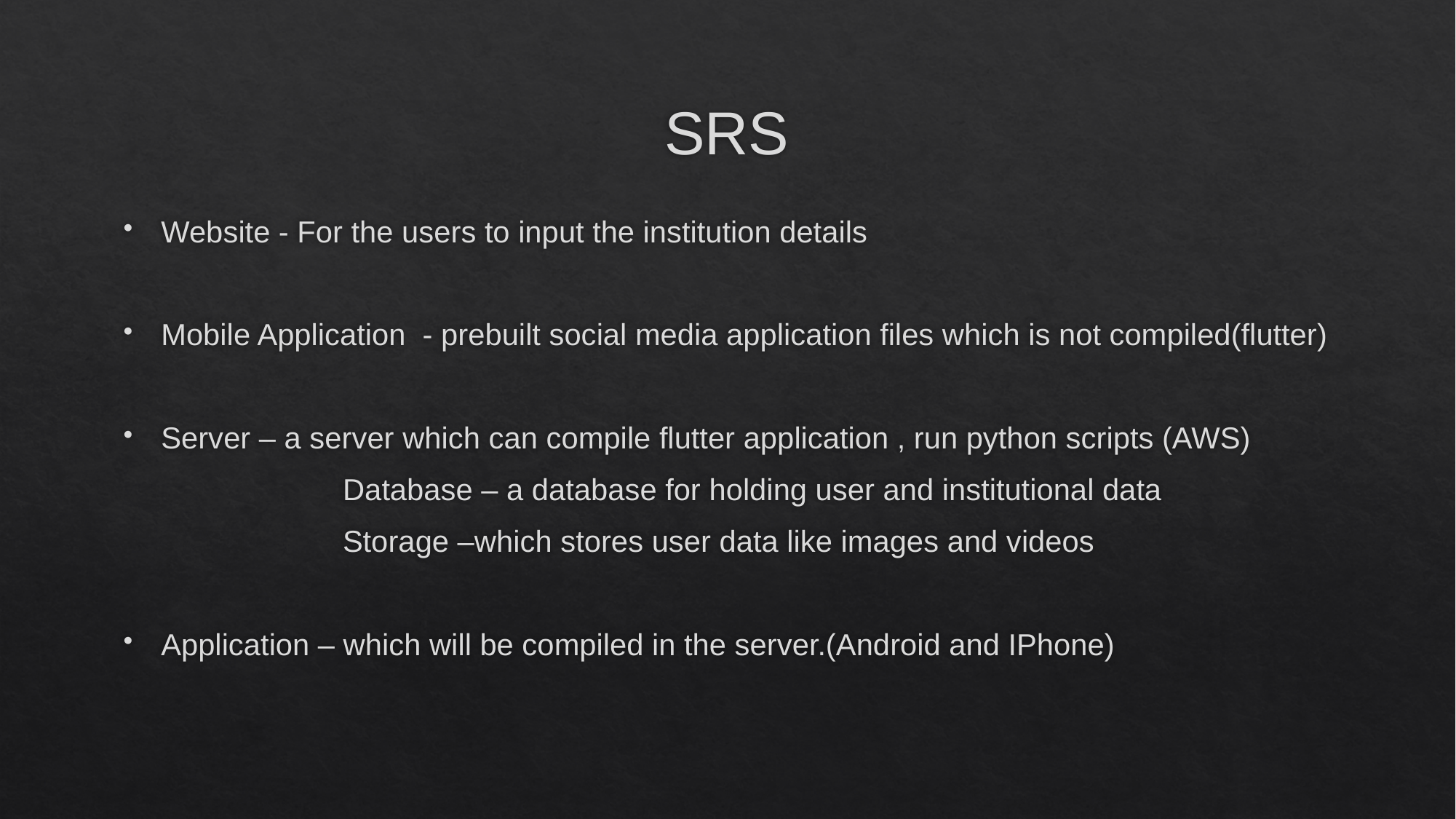

# SRS
Website - For the users to input the institution details

Mobile Application  - prebuilt social media application files which is not compiled(flutter)

Server – a server which can compile flutter application , run python scripts (AWS)
		Database – a database for holding user and institutional data
		Storage –which stores user data like images and videos

Application – which will be compiled in the server.(Android and IPhone)